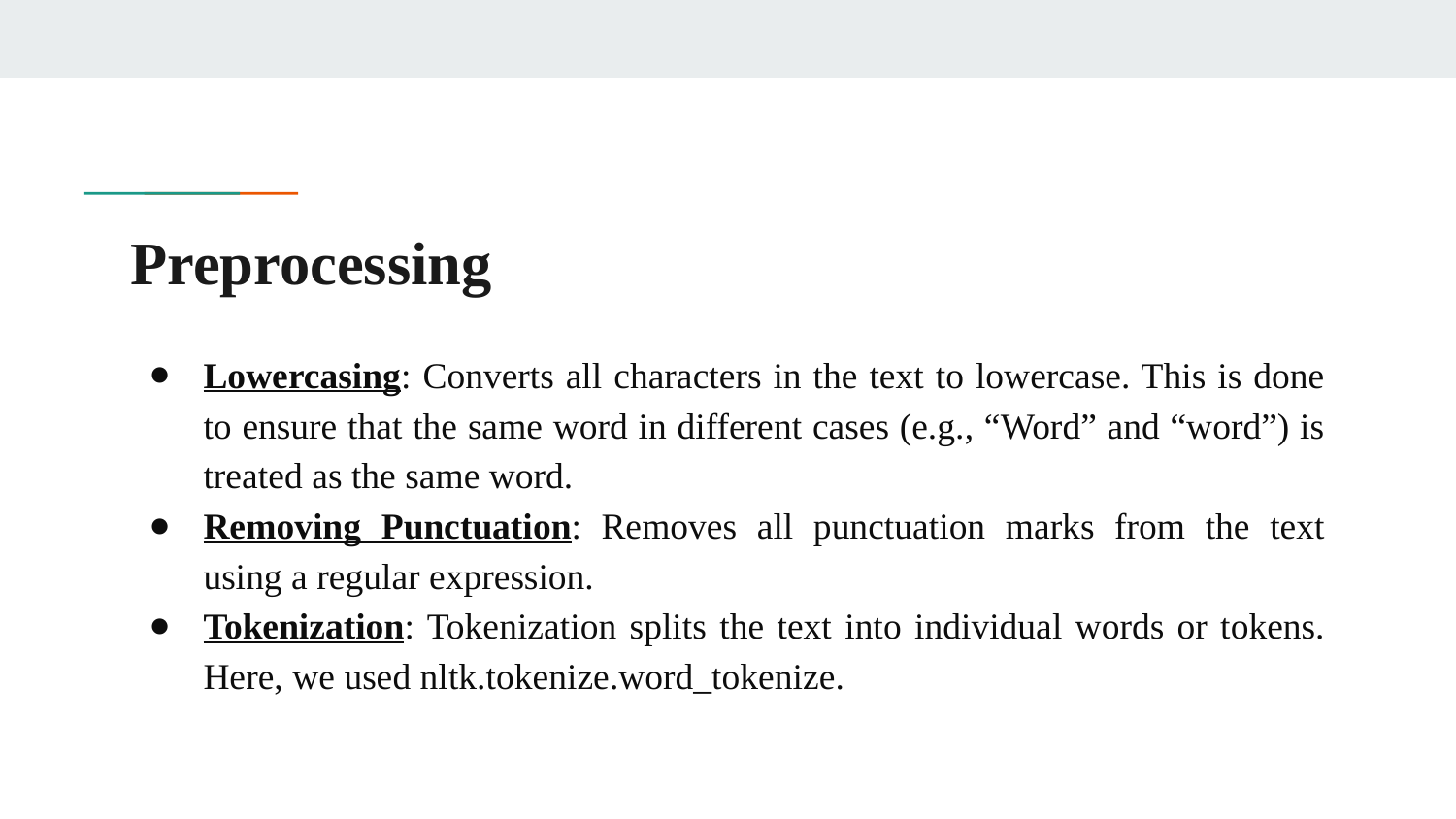

# Preprocessing
Lowercasing: Converts all characters in the text to lowercase. This is done to ensure that the same word in different cases (e.g., “Word” and “word”) is treated as the same word.
Removing Punctuation: Removes all punctuation marks from the text using a regular expression.
Tokenization: Tokenization splits the text into individual words or tokens. Here, we used nltk.tokenize.word_tokenize.